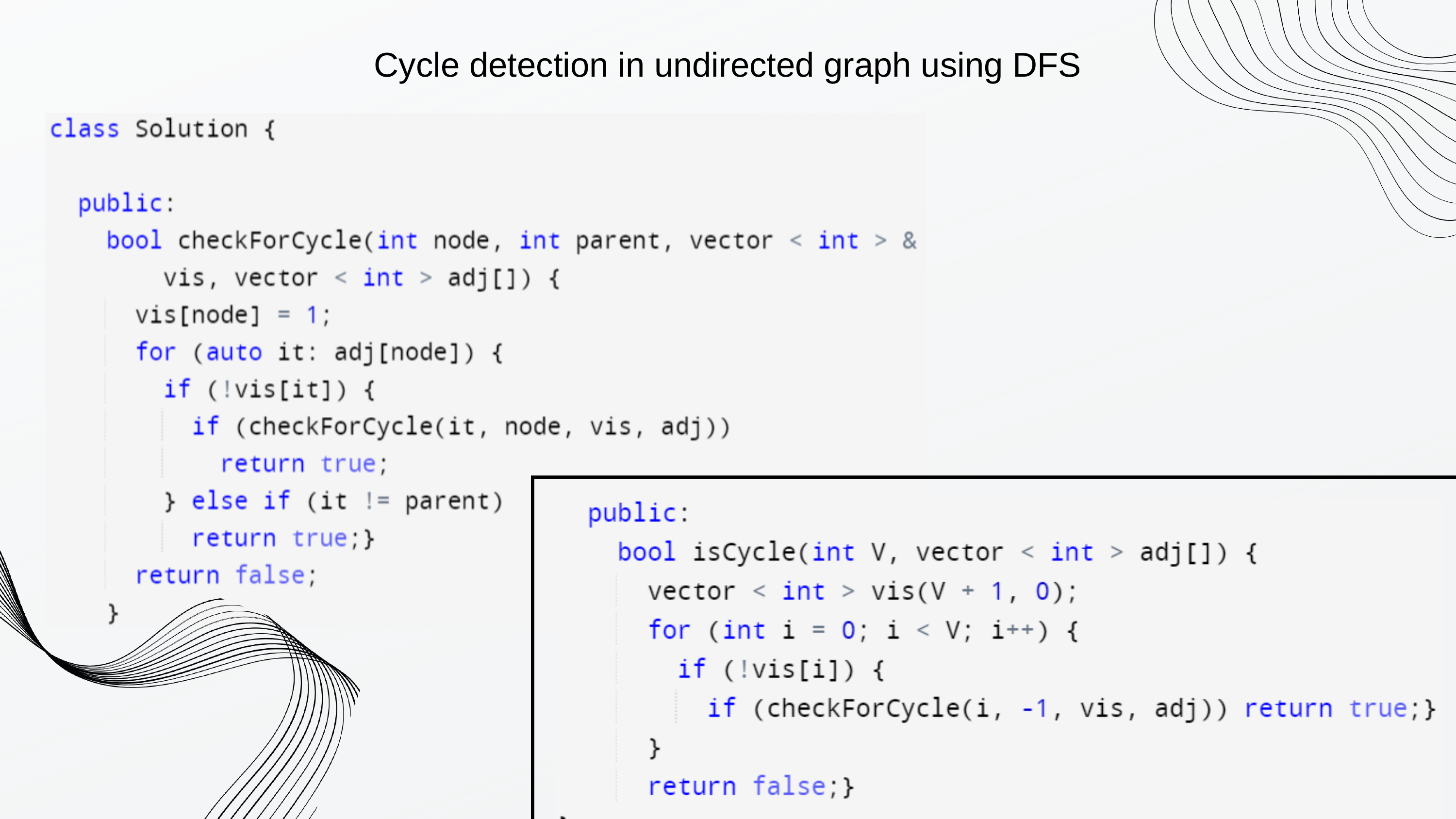

Cycle detection in undirected graph using DFS